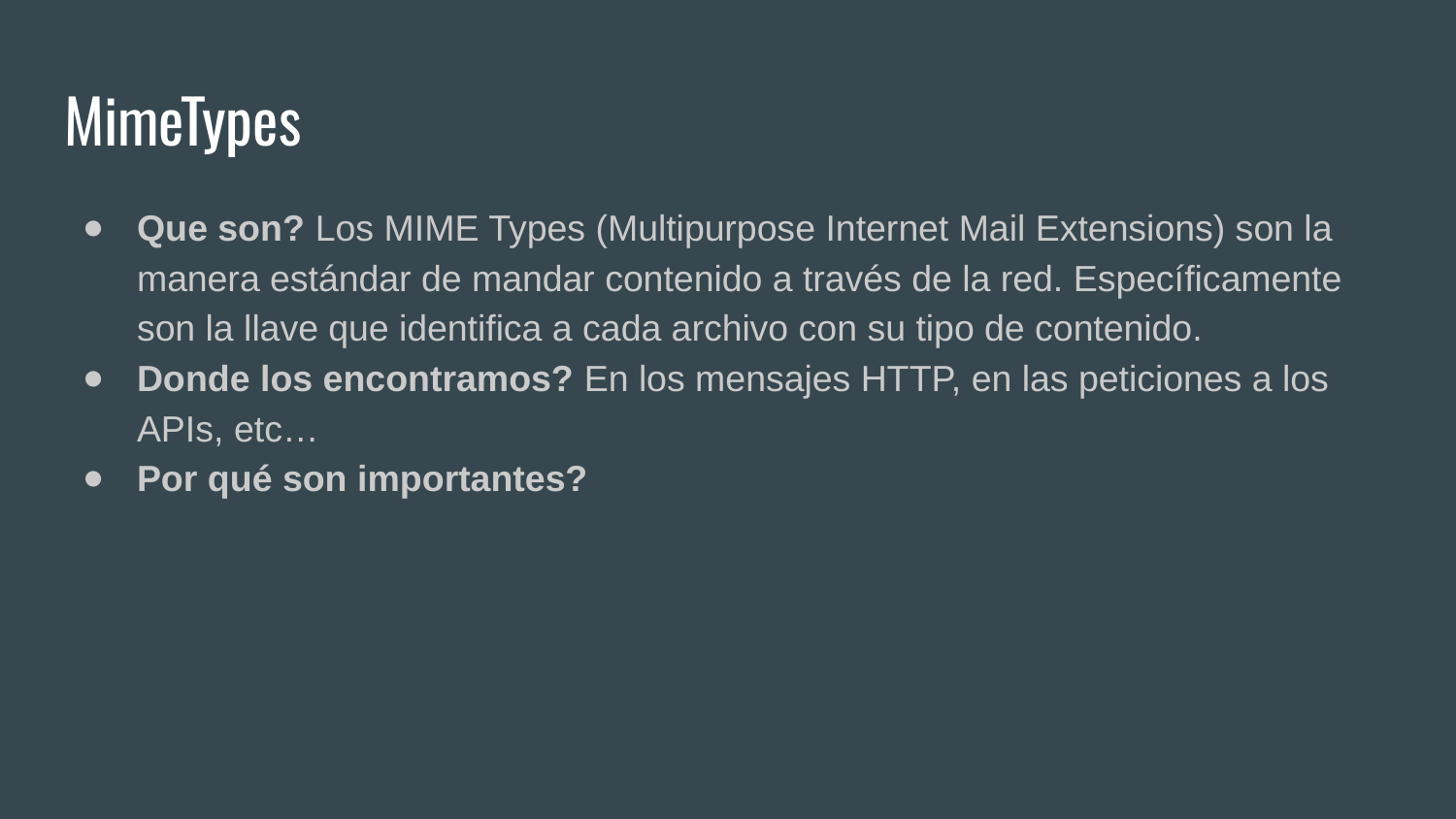

# MimeTypes
Que son? Los MIME Types (Multipurpose Internet Mail Extensions) son la manera estándar de mandar contenido a través de la red. Específicamente son la llave que identifica a cada archivo con su tipo de contenido.
Donde los encontramos? En los mensajes HTTP, en las peticiones a los APIs, etc…
Por qué son importantes?